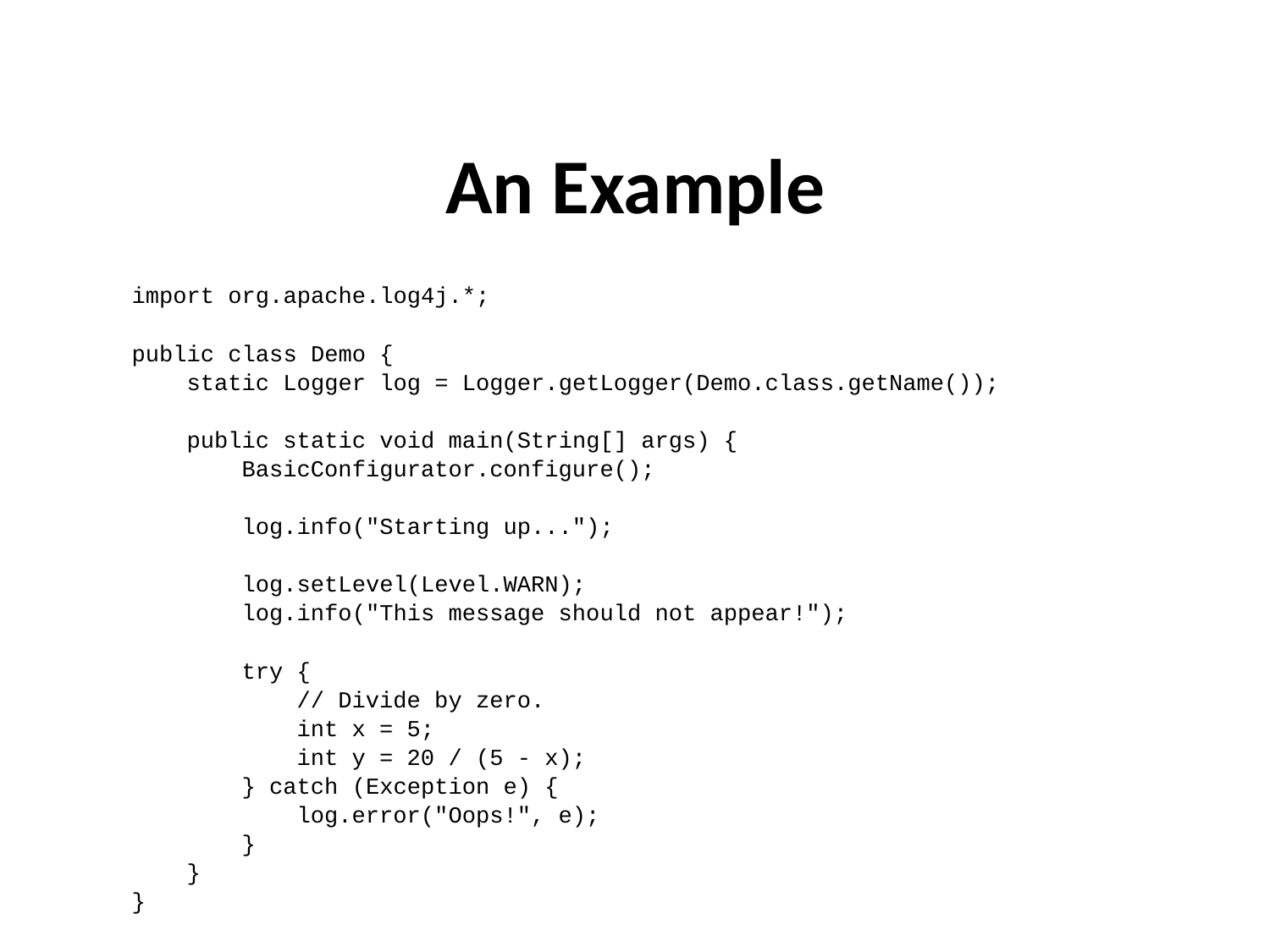

# An Example
import org.apache.log4j.*;

public class Demo {
    static Logger log = Logger.getLogger(Demo.class.getName());

    public static void main(String[] args) {
        BasicConfigurator.configure();

        log.info("Starting up...");

        log.setLevel(Level.WARN);
        log.info("This message should not appear!");

        try {
            // Divide by zero.
            int x = 5;
            int y = 20 / (5 - x);
        } catch (Exception e) {
            log.error("Oops!", e);
        }
    }
}